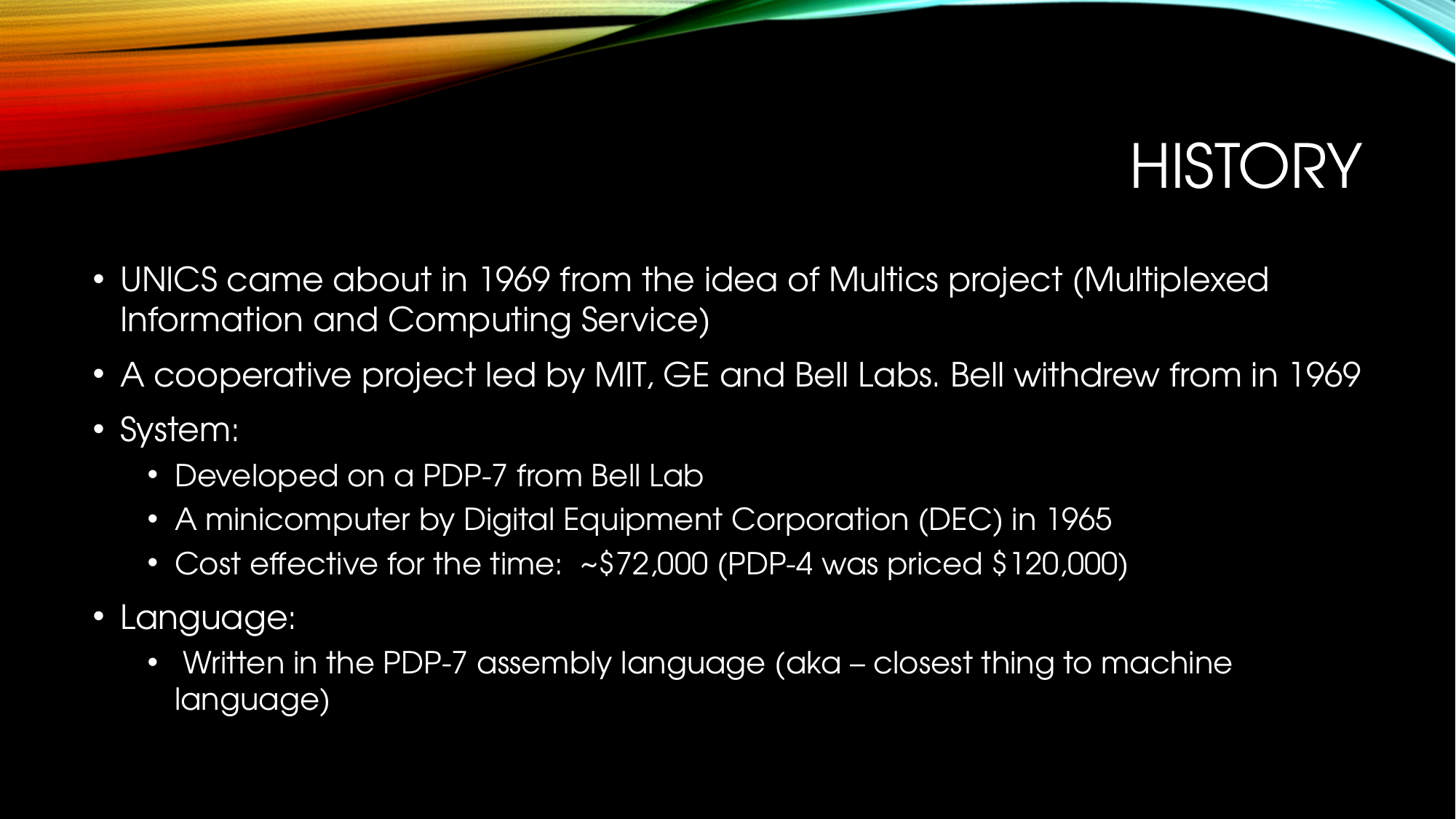

# History

UNICS came about in 1969 from the idea of Multics project (Multiplexed Information and Computing Service)
A cooperative project led by MIT, GE and Bell Labs. Bell withdrew from in 1969
System:
Developed on a PDP-7 from Bell Lab
A minicomputer by Digital Equipment Corporation (DEC) in 1965
Cost effective for the time:  ~$72,000 (PDP-4 was priced $120,000)
Language:
 Written in the PDP-7 assembly language (aka – closest thing to machine language)